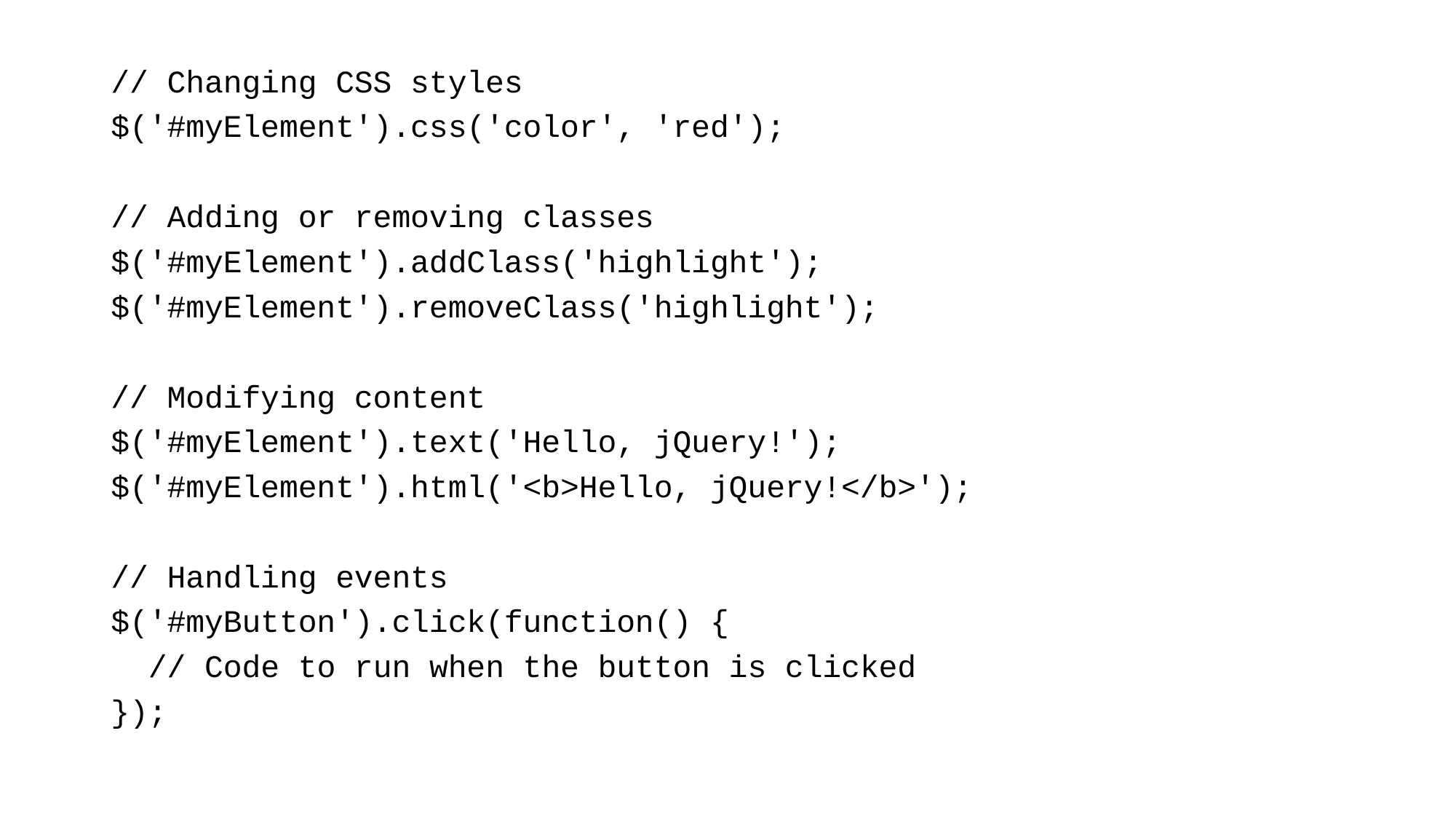

// Changing CSS styles
$('#myElement').css('color', 'red');

// Adding or removing classes
$('#myElement').addClass('highlight');
$('#myElement').removeClass('highlight');

// Modifying content
$('#myElement').text('Hello, jQuery!');
$('#myElement').html('<b>Hello, jQuery!</b>');

// Handling events
$('#myButton').click(function() {
  // Code to run when the button is clicked
});